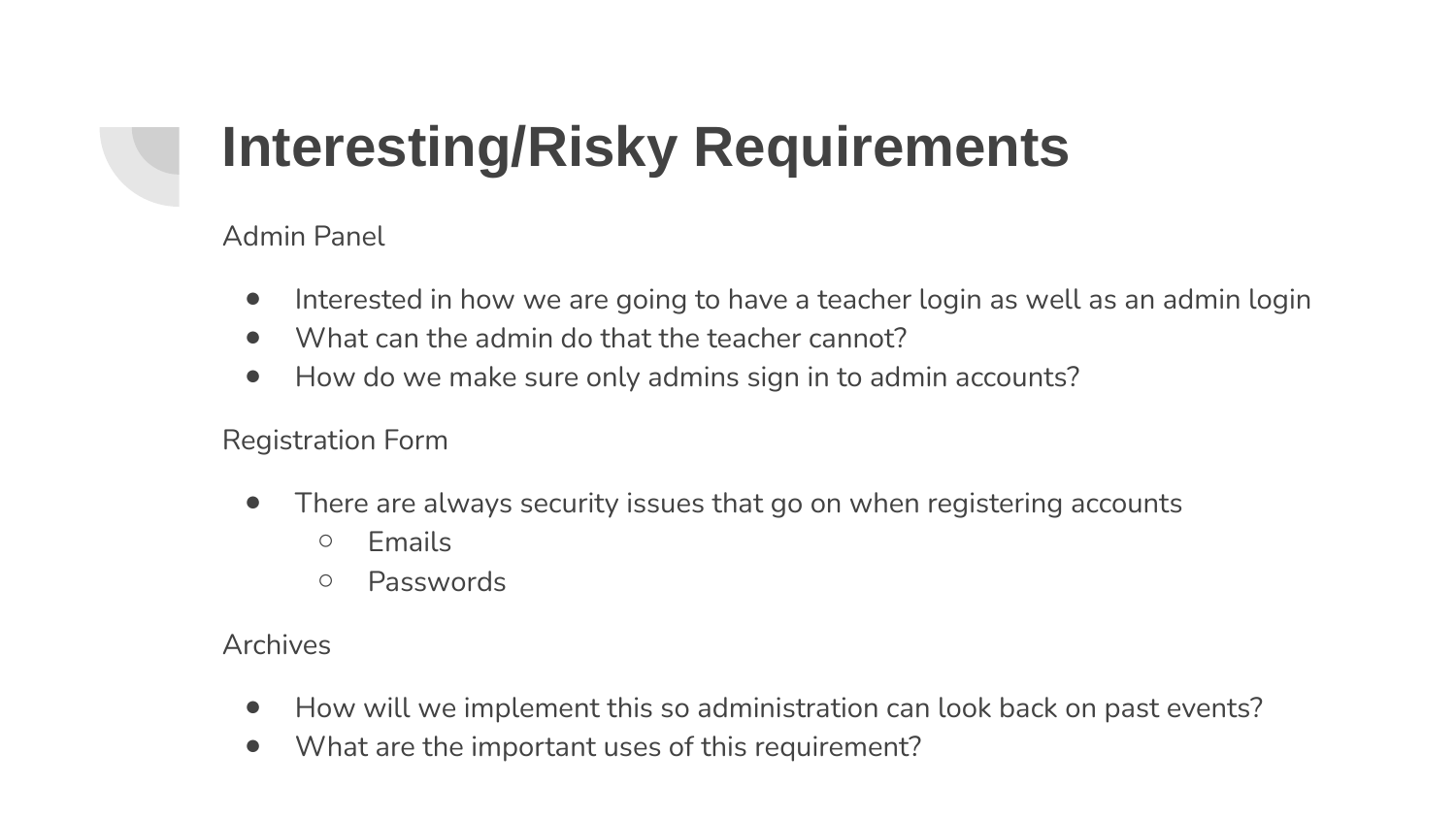

# Interesting/Risky Requirements
Admin Panel
Interested in how we are going to have a teacher login as well as an admin login
What can the admin do that the teacher cannot?
How do we make sure only admins sign in to admin accounts?
Registration Form
There are always security issues that go on when registering accounts
Emails
Passwords
Archives
How will we implement this so administration can look back on past events?
What are the important uses of this requirement?